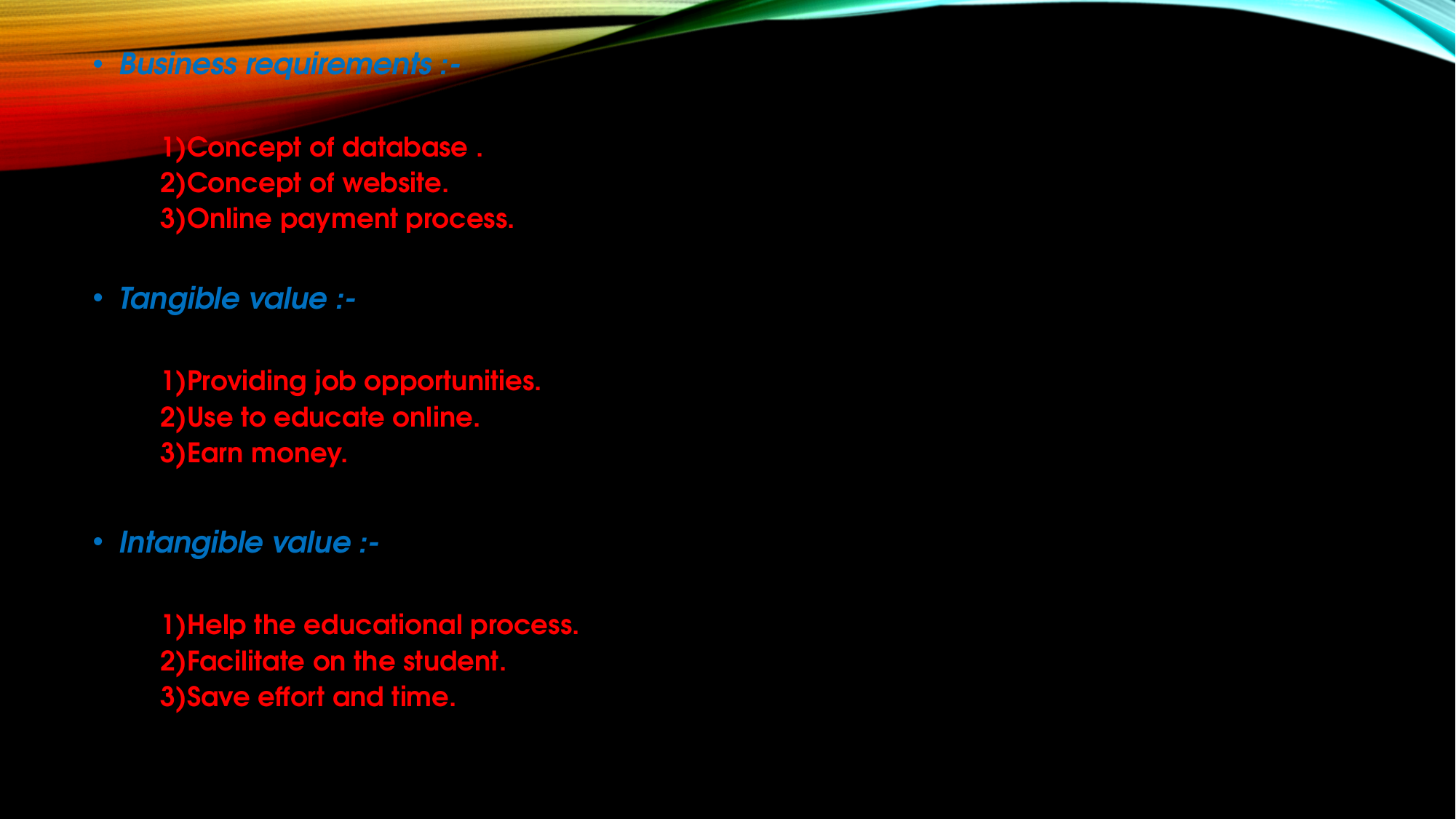

Business requirements :-

  1)Concept of database .
  2)Concept of website.
  3)Online payment process.

Tangible value :-

  1)Providing job opportunities.
  2)Use to educate online.
  3)Earn money.

Intangible value :-

  1)Help the educational process.
  2)Facilitate on the student.
  3)Save effort and time.